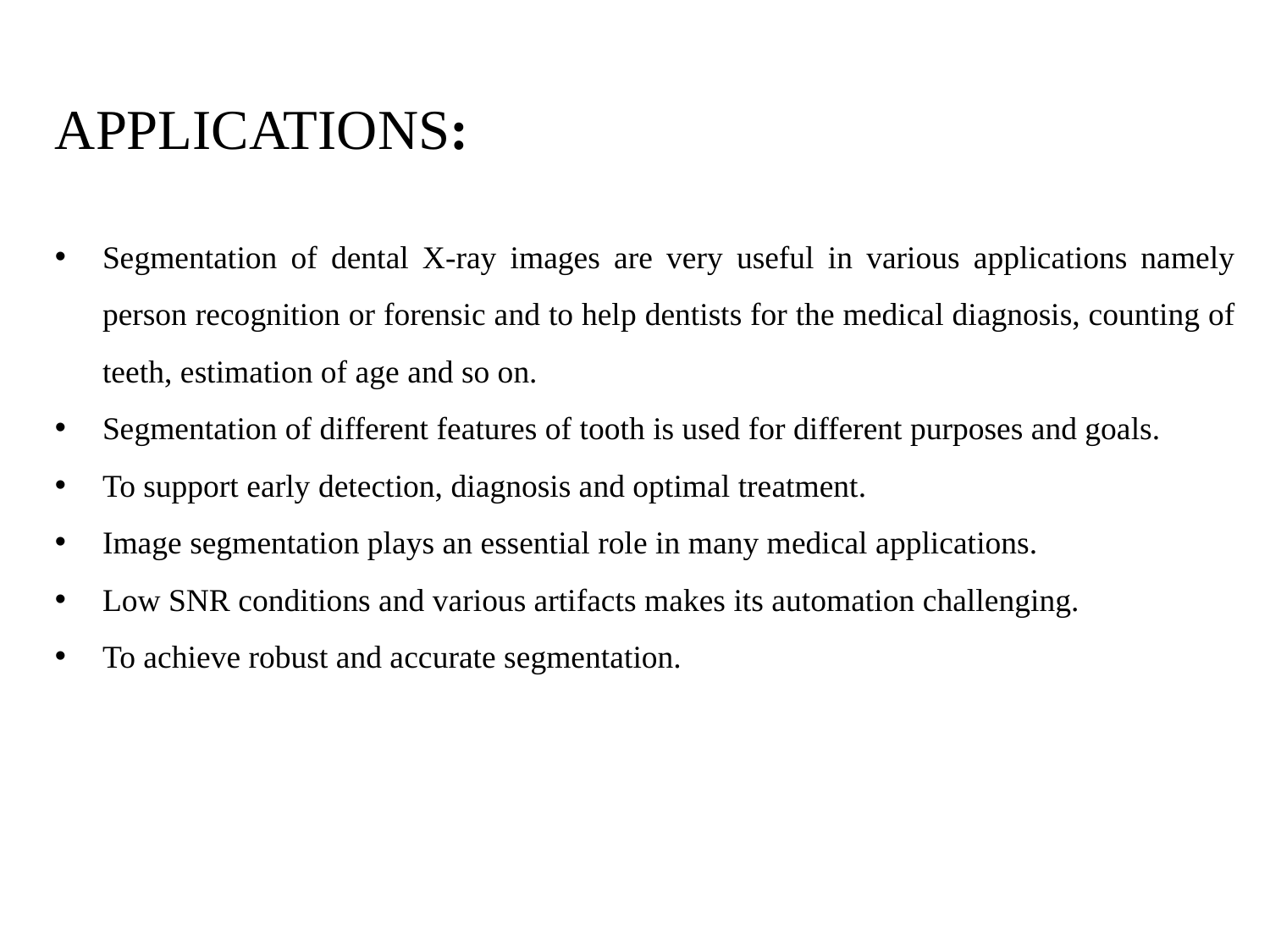

APPLICATIONS:

Segmentation of dental X-ray images are very useful in various applications namely person recognition or forensic and to help dentists for the medical diagnosis, counting of teeth, estimation of age and so on.
Segmentation of different features of tooth is used for different purposes and goals.
To support early detection, diagnosis and optimal treatment.
Image segmentation plays an essential role in many medical applications.
Low SNR conditions and various artifacts makes its automation challenging.
To achieve robust and accurate segmentation.